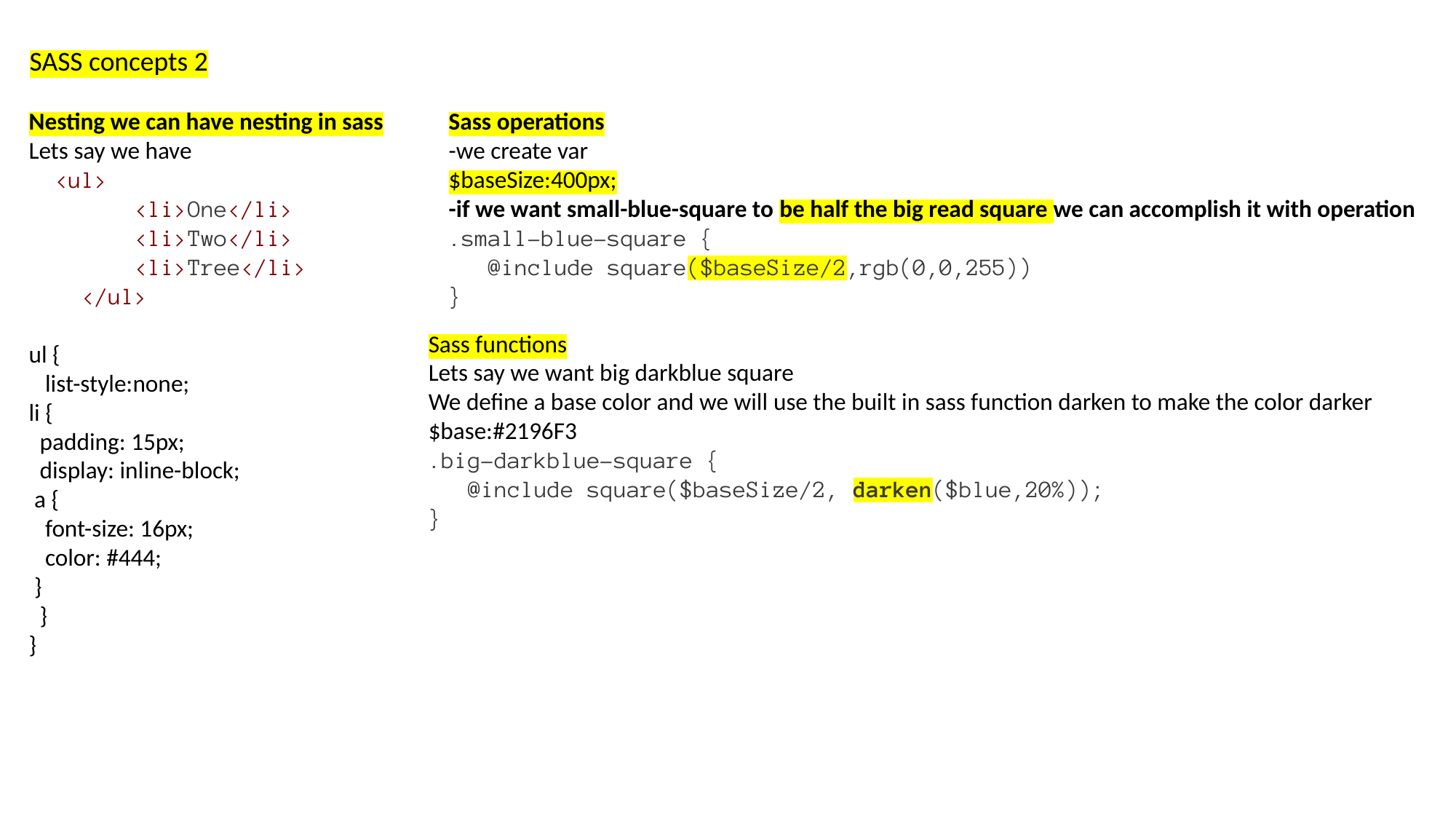

SASS concepts 2

Nesting we can have nesting in sass
Lets say we have
  <ul>
        <li>One</li>
        <li>Two</li>
        <li>Tree</li>
    </ul>

ul {
   list-style:none;
li {
  padding: 15px;
  display: inline-block;
 a {
   font-size: 16px;
   color: #444;
 }
  }
}

Sass operations
-we create var
$baseSize:400px;
-if we want small-blue-square to be half the big read square we can accomplish it with operation
.small-blue-square {
   @include square($baseSize/2,rgb(0,0,255))
}

Sass functions
Lets say we want big darkblue square
We define a base color and we will use the built in sass function darken to make the color darker
$base:#2196F3
.big-darkblue-square {
   @include square($baseSize/2, darken($blue,20%));
}